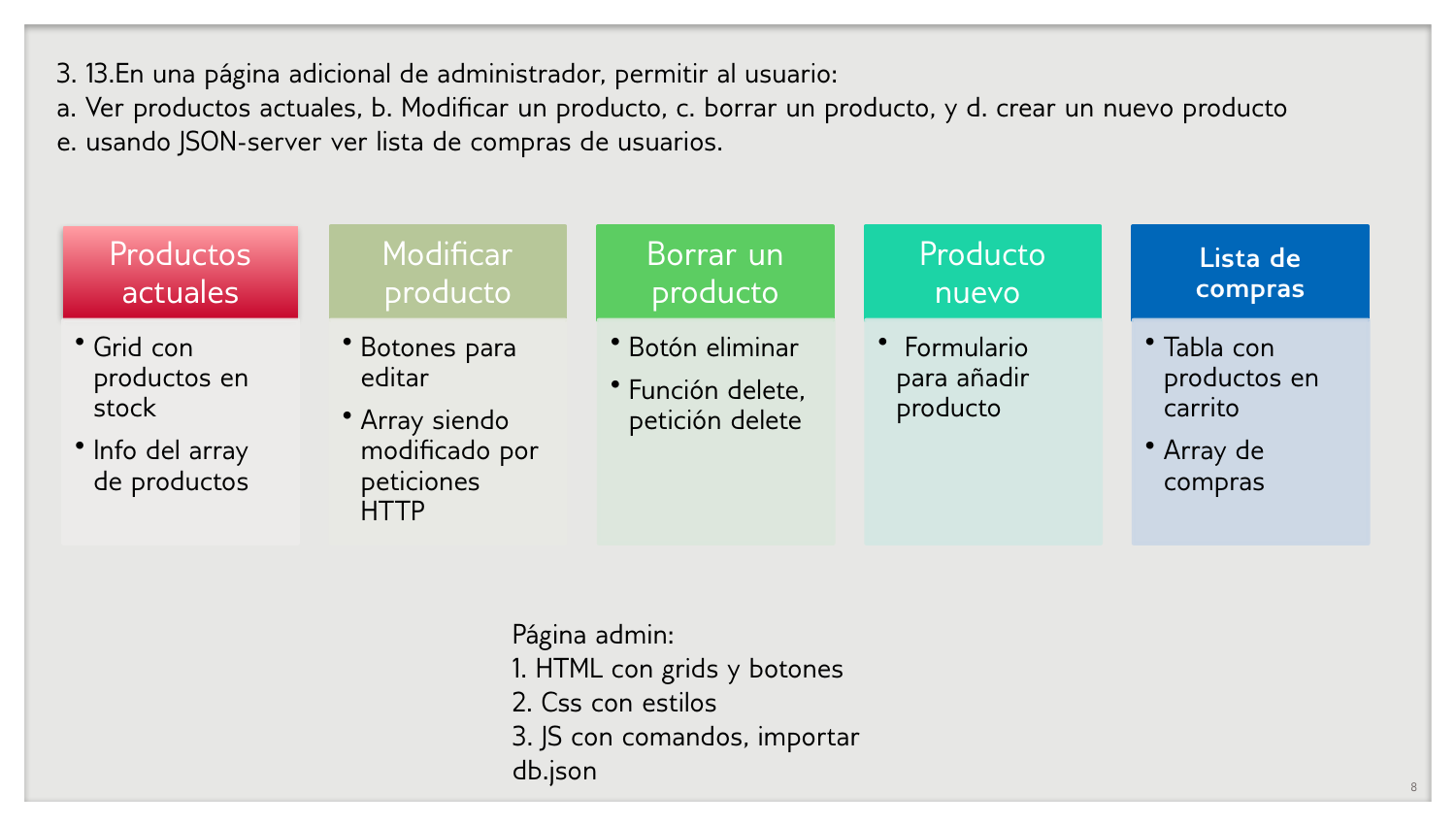

3. 13.En una página adicional de administrador, permitir al usuario:
a. Ver productos actuales, b. Modificar un producto, c. borrar un producto, y d. crear un nuevo producto
e. usando JSON-server ver lista de compras de usuarios.
Productos actuales
Grid con productos en stock
Info del array de productos
Modificar producto
Botones para editar
Array siendo modificado por peticiones HTTP
Borrar un producto
Botón eliminar
Función delete, petición delete
Producto nuevo
 Formulario para añadir producto
Lista de compras
Tabla con productos en carrito
Array de compras
Página admin:
1. HTML con grids y botones
2. Css con estilos
3. JS con comandos, importar db.json
8